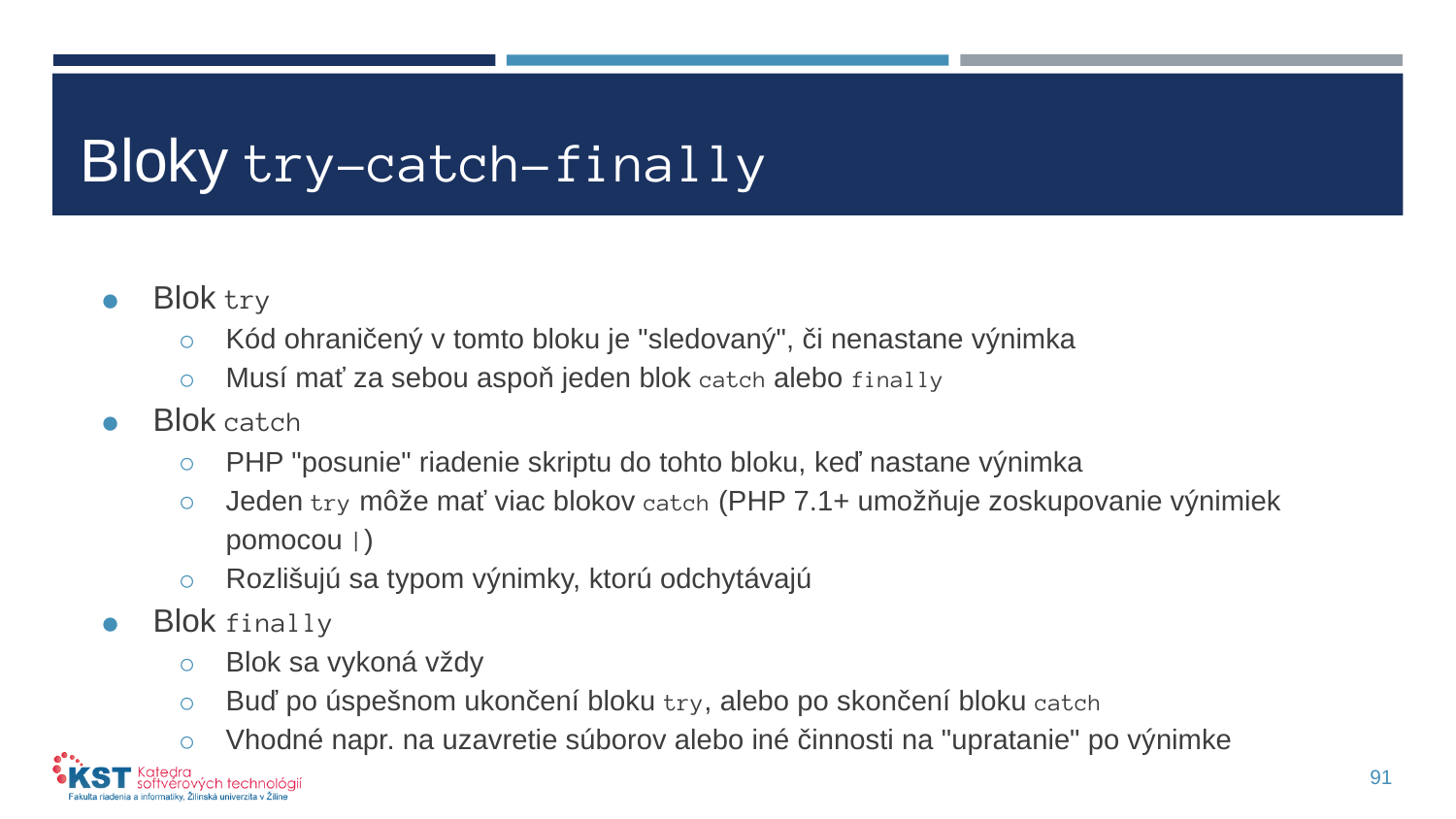

# Bloky try-catch-finally
Blok try
Kód ohraničený v tomto bloku je "sledovaný", či nenastane výnimka
Musí mať za sebou aspoň jeden blok catch alebo finally
Blok catch
PHP "posunie" riadenie skriptu do tohto bloku, keď nastane výnimka
Jeden try môže mať viac blokov catch (PHP 7.1+ umožňuje zoskupovanie výnimiek pomocou |)
Rozlišujú sa typom výnimky, ktorú odchytávajú
Blok finally
Blok sa vykoná vždy
Buď po úspešnom ukončení bloku try, alebo po skončení bloku catch
Vhodné napr. na uzavretie súborov alebo iné činnosti na "upratanie" po výnimke
91